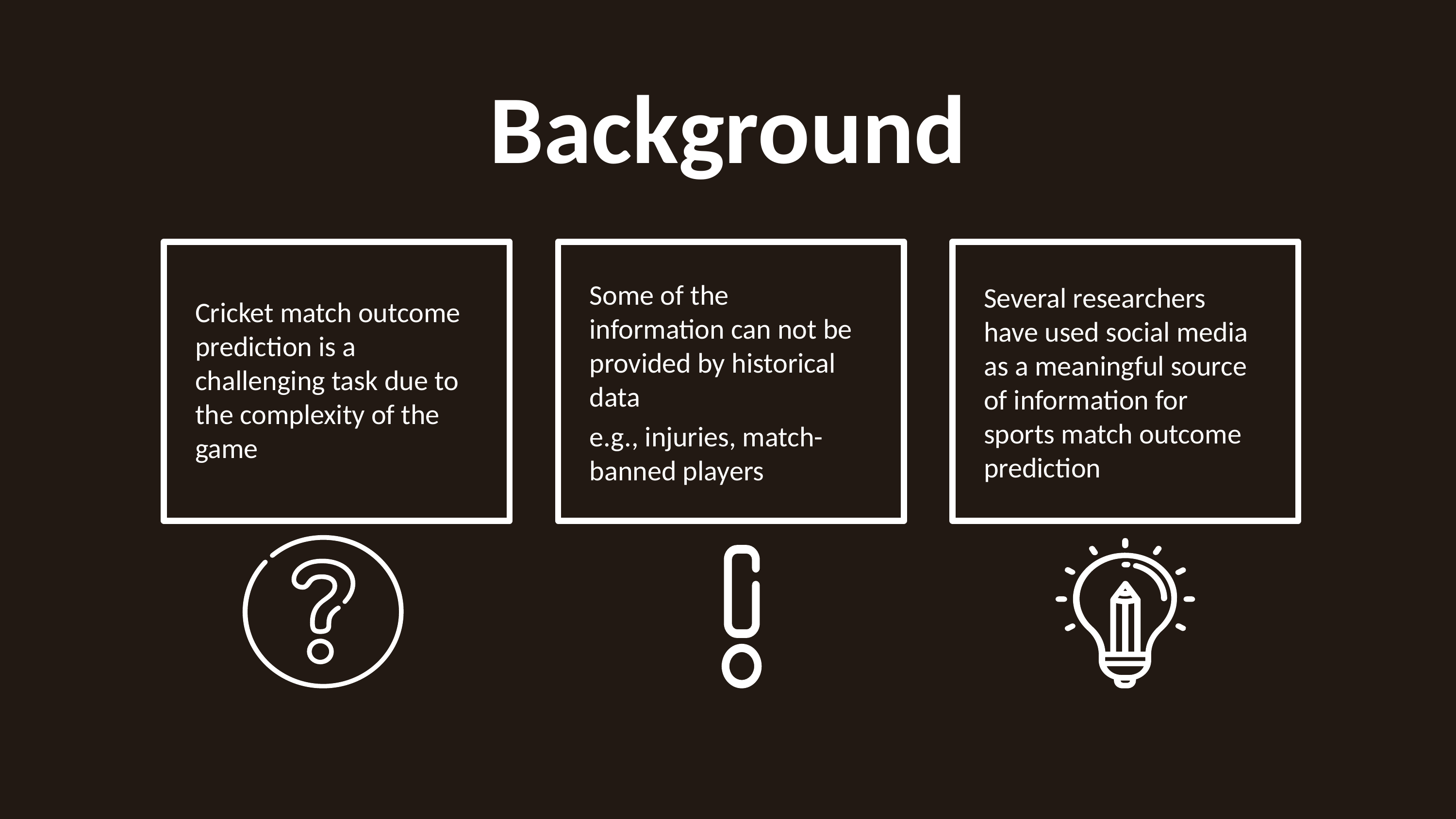

Background

Cricket match outcome prediction is a challenging task due to the complexity of the game
Some of the information can not be provided by historical data
e.g., injuries, match-banned players
Several researchers have used social media as a meaningful source of information for sports match outcome prediction